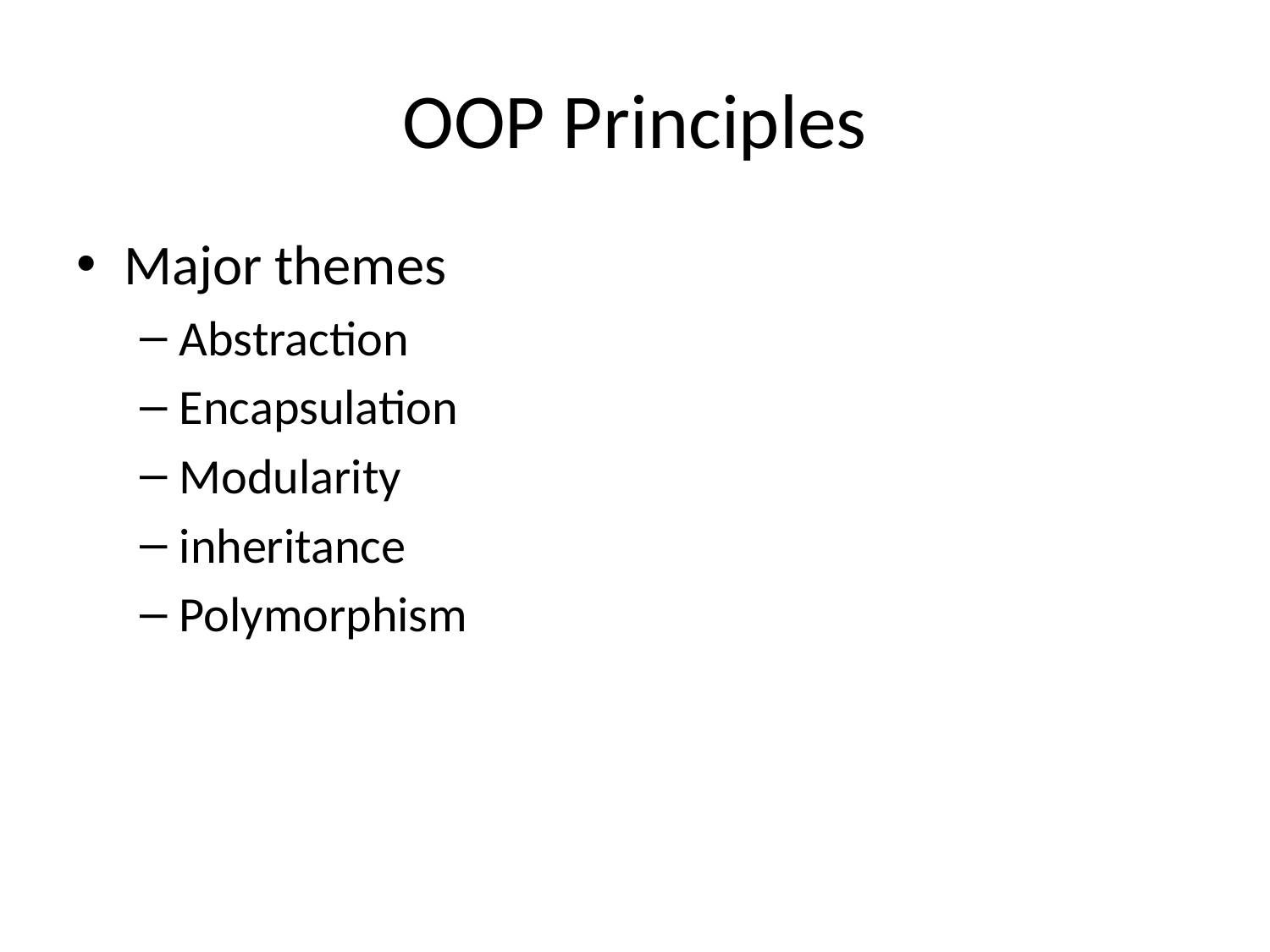

# OOP Principles
Major themes
Abstraction
Encapsulation
Modularity
inheritance
Polymorphism